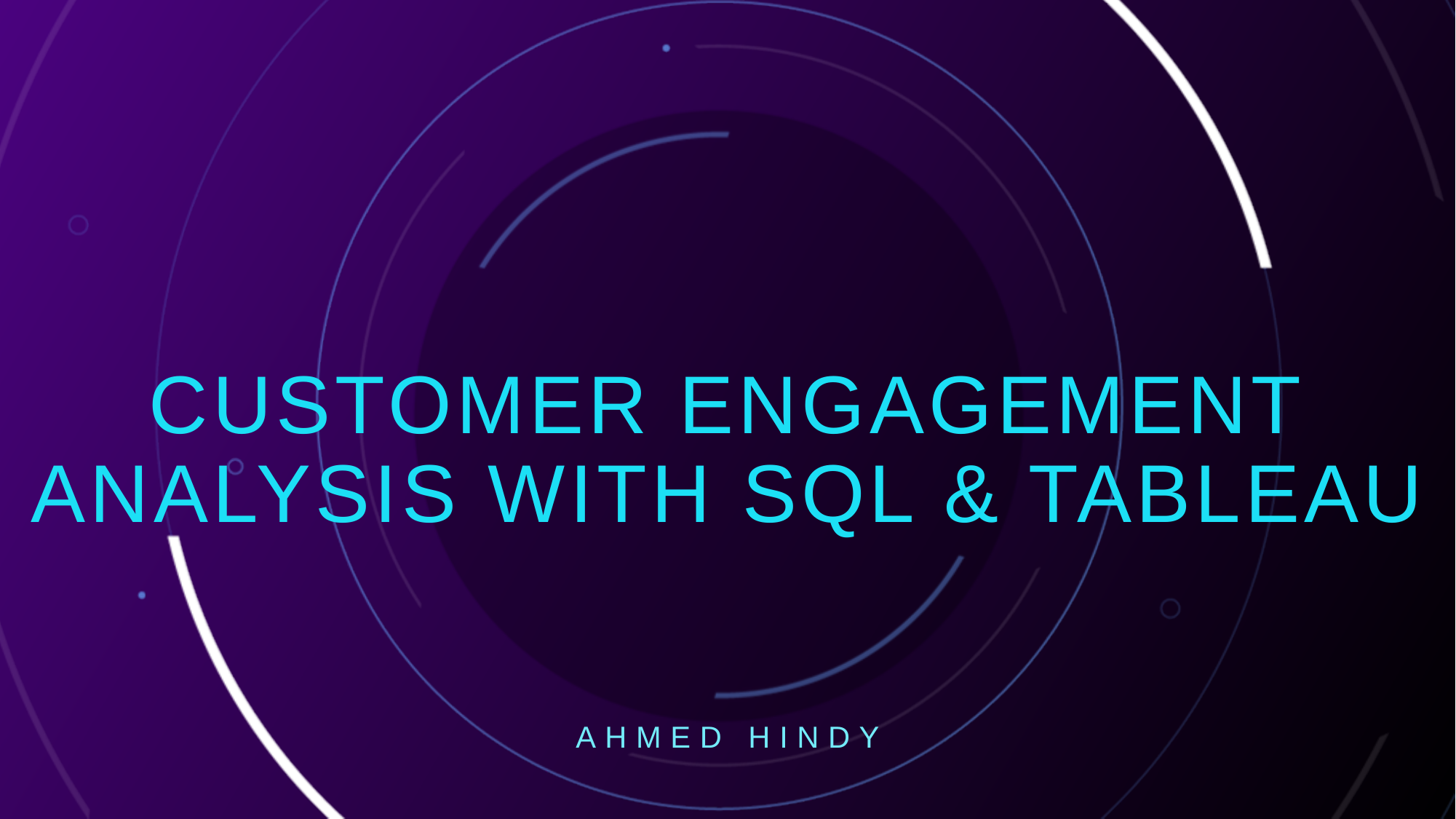

# Customer Engagement Analysis with SQL & Tableau
Ahmed Hindy